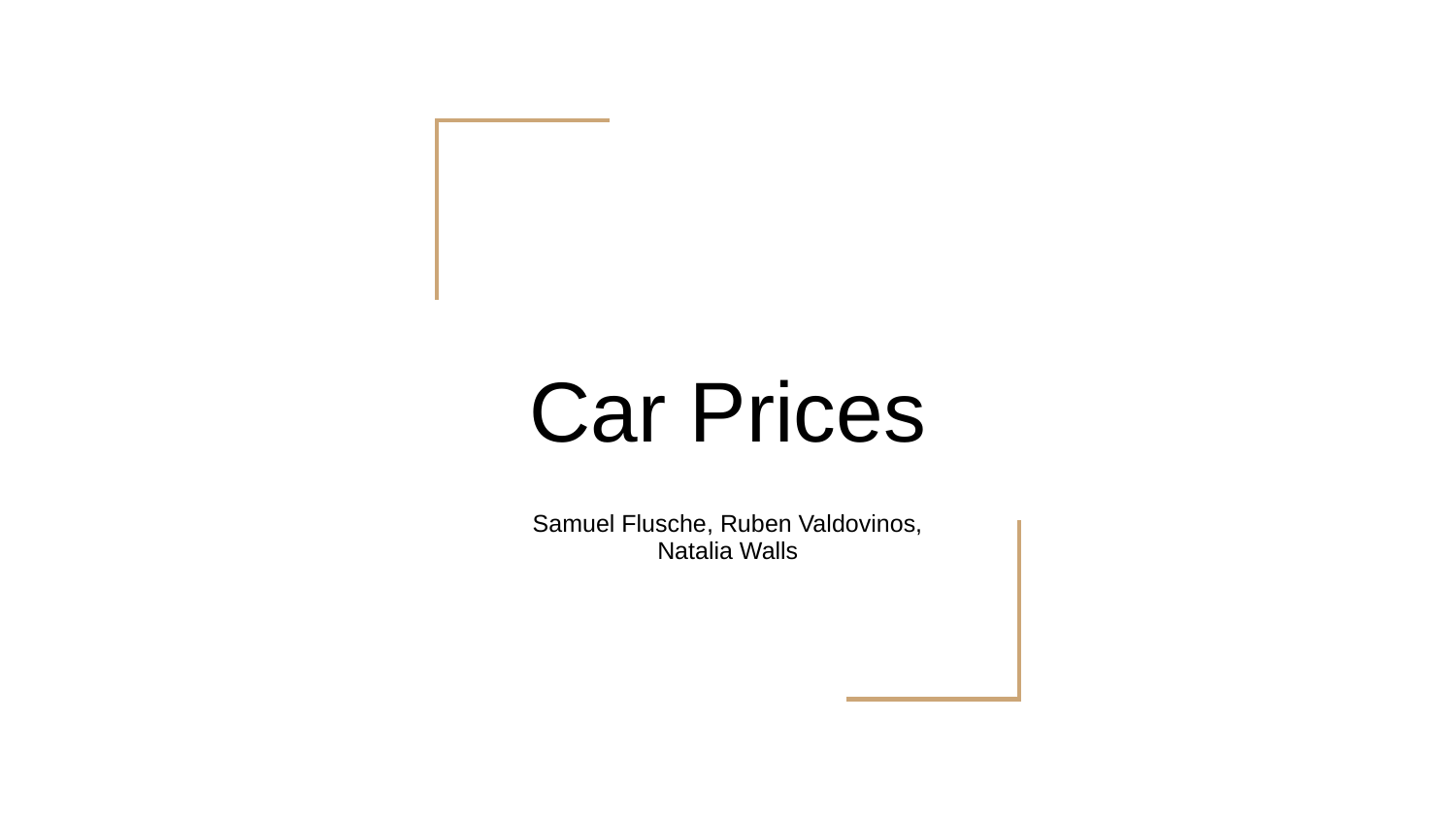

# Car Prices
Samuel Flusche, Ruben Valdovinos, Natalia Walls